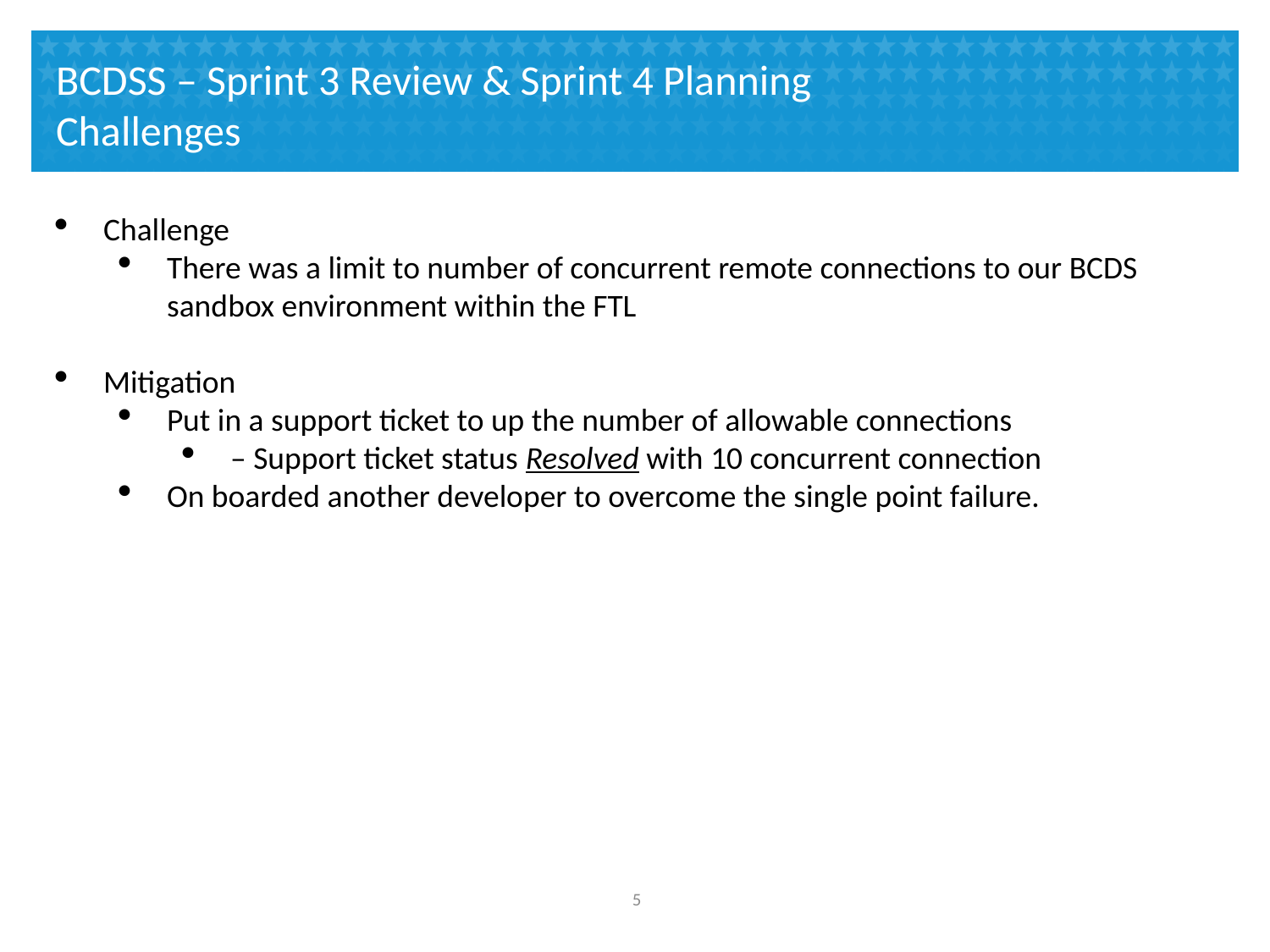

# BCDSS – Sprint 3 Review & Sprint 4 Planning Challenges
Challenge
There was a limit to number of concurrent remote connections to our BCDS sandbox environment within the FTL

Mitigation
Put in a support ticket to up the number of allowable connections
– Support ticket status Resolved with 10 concurrent connection
On boarded another developer to overcome the single point failure.

5